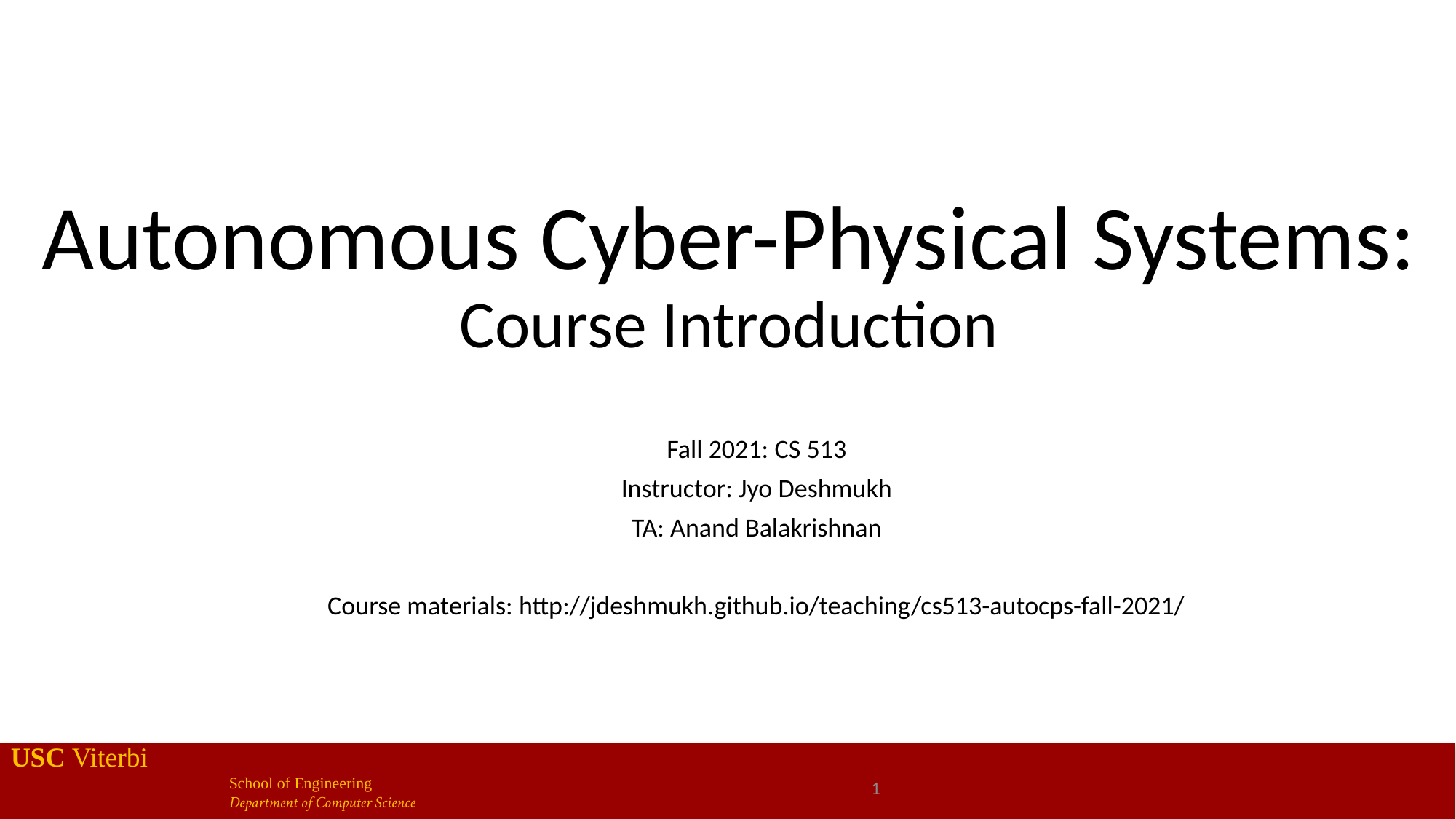

# Autonomous Cyber-Physical Systems: Course Introduction
Fall 2021: CS 513
Instructor: Jyo Deshmukh
TA: Anand Balakrishnan

Course materials: http://jdeshmukh.github.io/teaching/cs513-autocps-fall-2021/
1